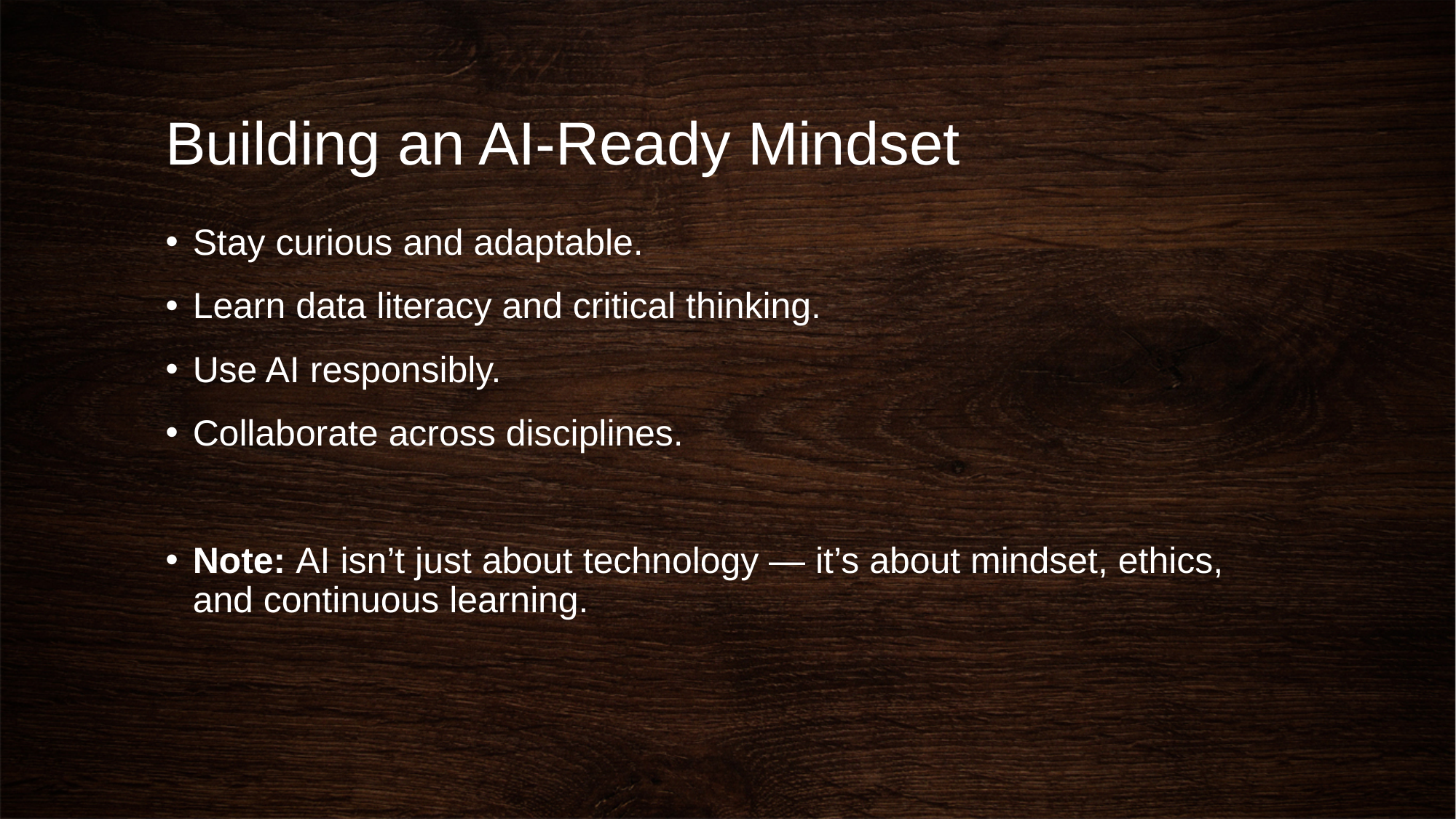

# Building an AI-Ready Mindset
Stay curious and adaptable.
Learn data literacy and critical thinking.
Use AI responsibly.
Collaborate across disciplines.

Note: AI isn’t just about technology — it’s about mindset, ethics, and continuous learning.